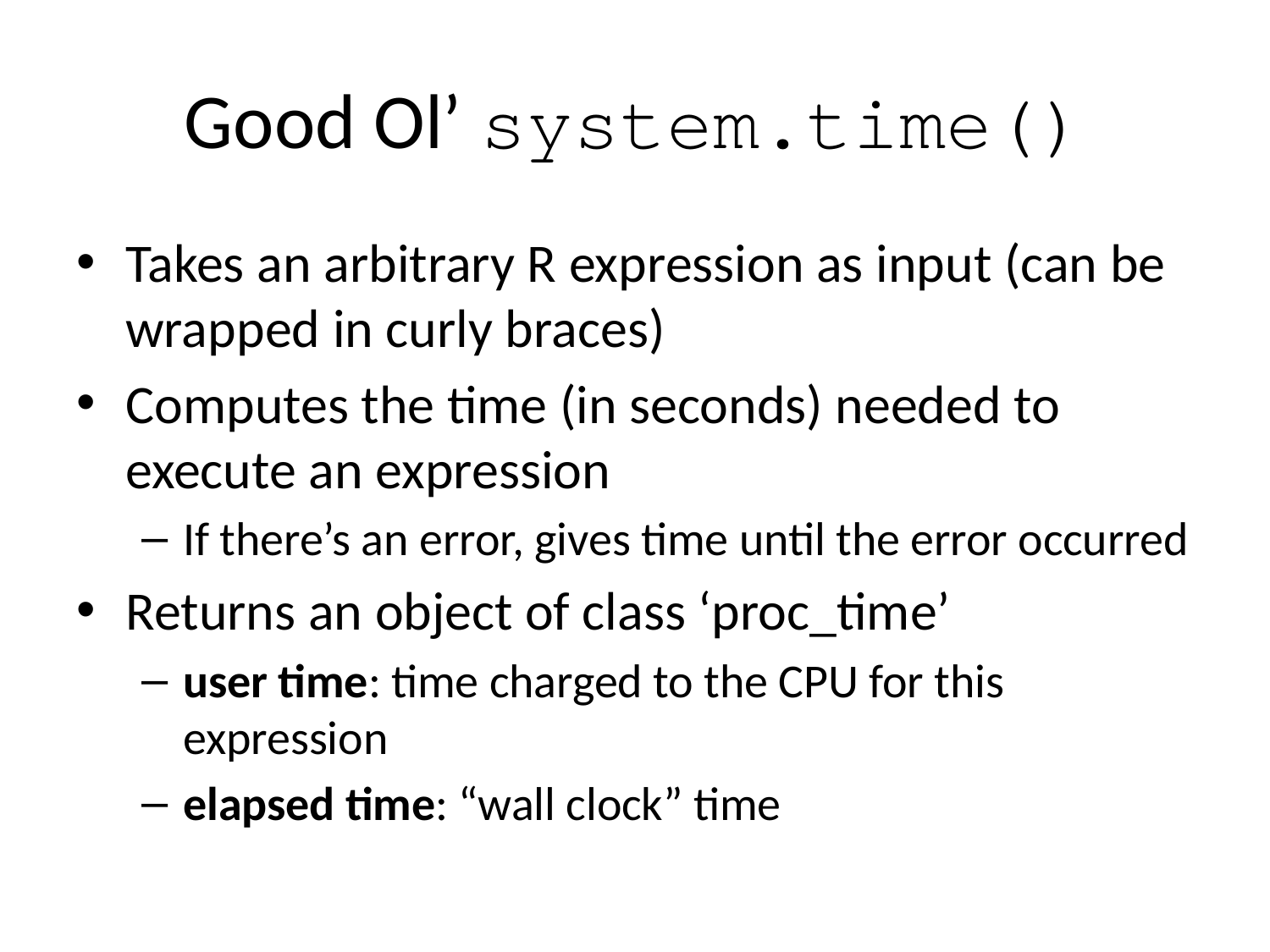

# Good Ol’ system.time()
Takes an arbitrary R expression as input (can be wrapped in curly braces)
Computes the time (in seconds) needed to execute an expression
If there’s an error, gives time until the error occurred
Returns an object of class ‘proc_time’
user time: time charged to the CPU for this expression
elapsed time: “wall clock” time